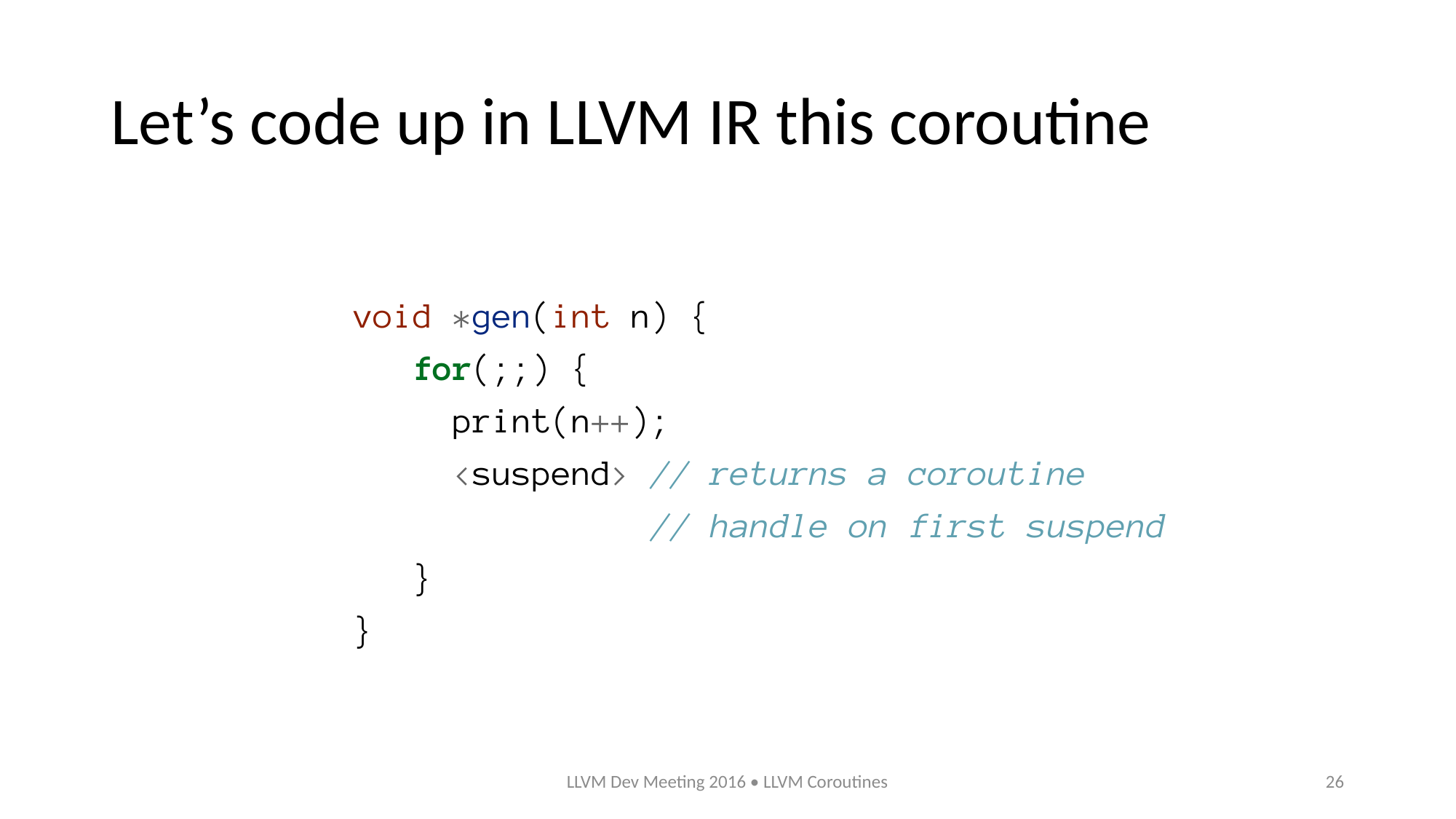

# Let’s code up in LLVM IR this coroutine
void *gen(int n) {
   for(;;) {
     print(n++);
     <suspend> // returns a coroutine
               // handle on first suspend
   }
}

LLVM Dev Meeting 2016 • LLVM Coroutines
26